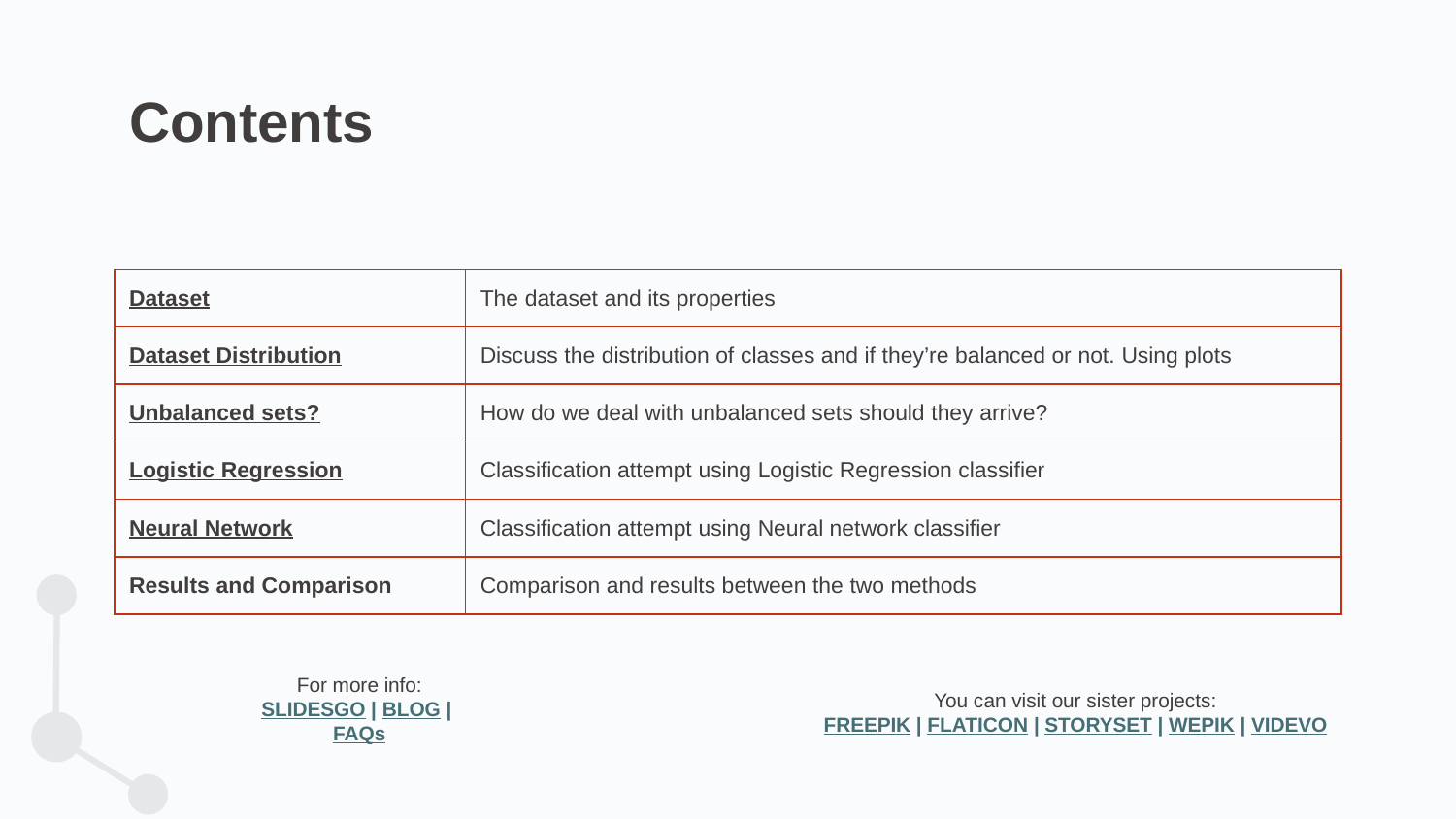

# Contents
| Dataset | The dataset and its properties |
| --- | --- |
| Dataset Distribution | Discuss the distribution of classes and if they’re balanced or not. Using plots |
| Unbalanced sets? | How do we deal with unbalanced sets should they arrive? |
| Logistic Regression | Classification attempt using Logistic Regression classifier |
| Neural Network | Classification attempt using Neural network classifier |
| Results and Comparison | Comparison and results between the two methods |
For more info:
SLIDESGO | BLOG | FAQs
You can visit our sister projects:
FREEPIK | FLATICON | STORYSET | WEPIK | VIDEVO